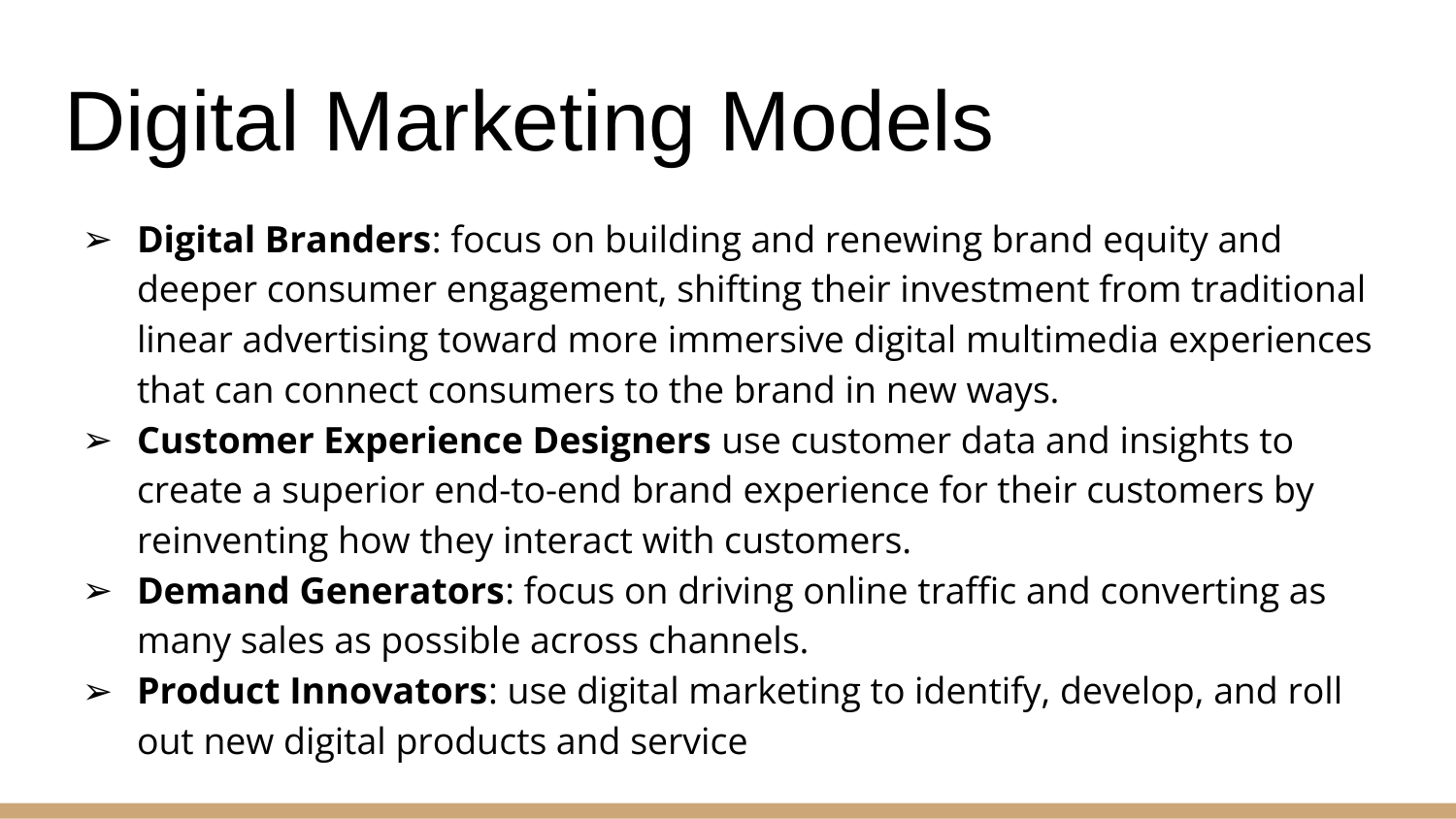

# Digital Marketing Models
Digital Branders: focus on building and renewing brand equity and deeper consumer engagement, shifting their investment from traditional linear advertising toward more immersive digital multimedia experiences that can connect consumers to the brand in new ways.
Customer Experience Designers use customer data and insights to create a superior end-to-end brand experience for their customers by reinventing how they interact with customers.
Demand Generators: focus on driving online traffic and converting as many sales as possible across channels.
Product Innovators: use digital marketing to identify, develop, and roll out new digital products and service